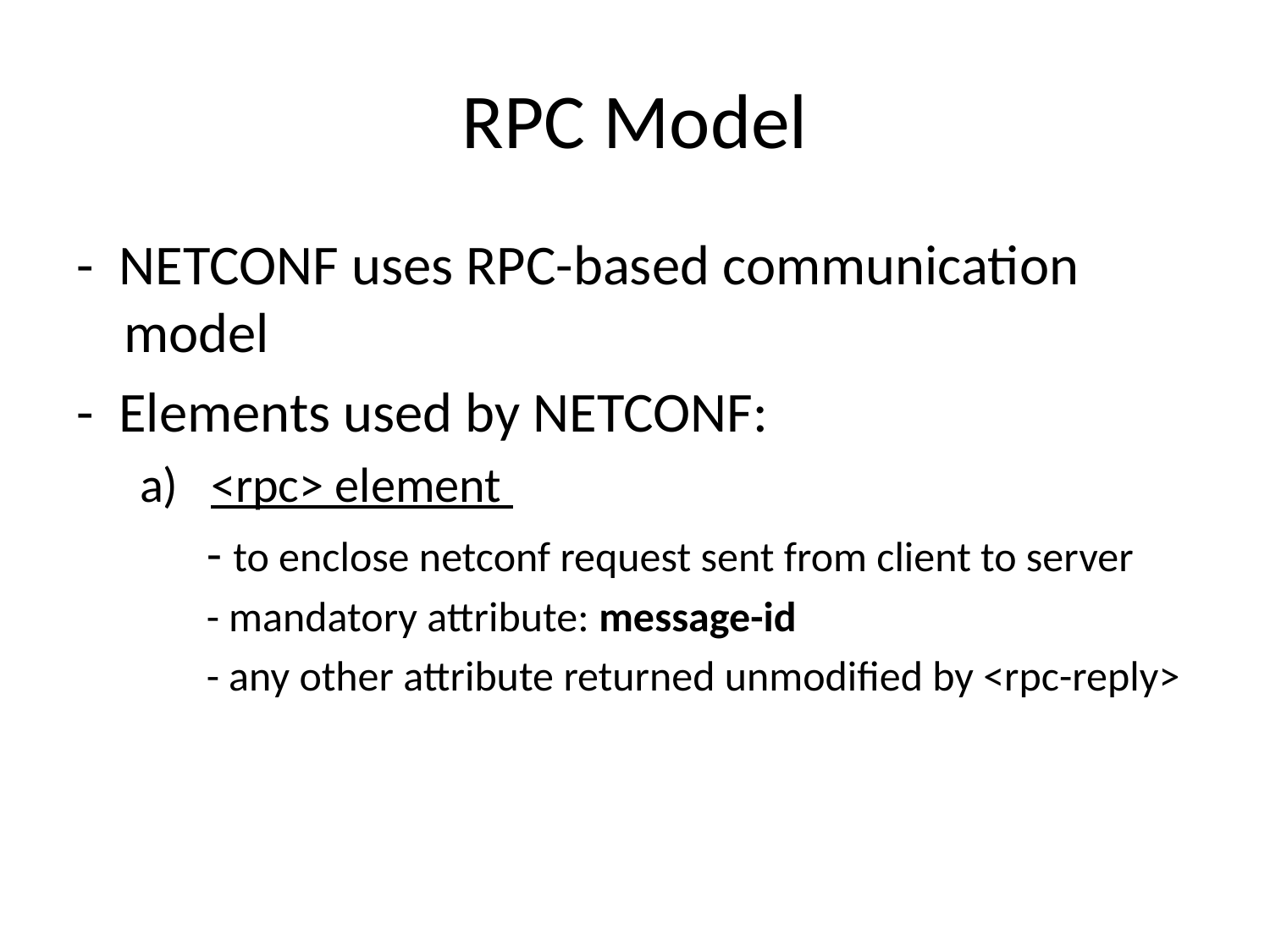

# RPC Model
-  NETCONF uses RPC-based communication model
-  Elements used by NETCONF:
<rpc> element
      - to enclose netconf request sent from client to server
       - mandatory attribute: message-id
       - any other attribute returned unmodified by <rpc-reply>